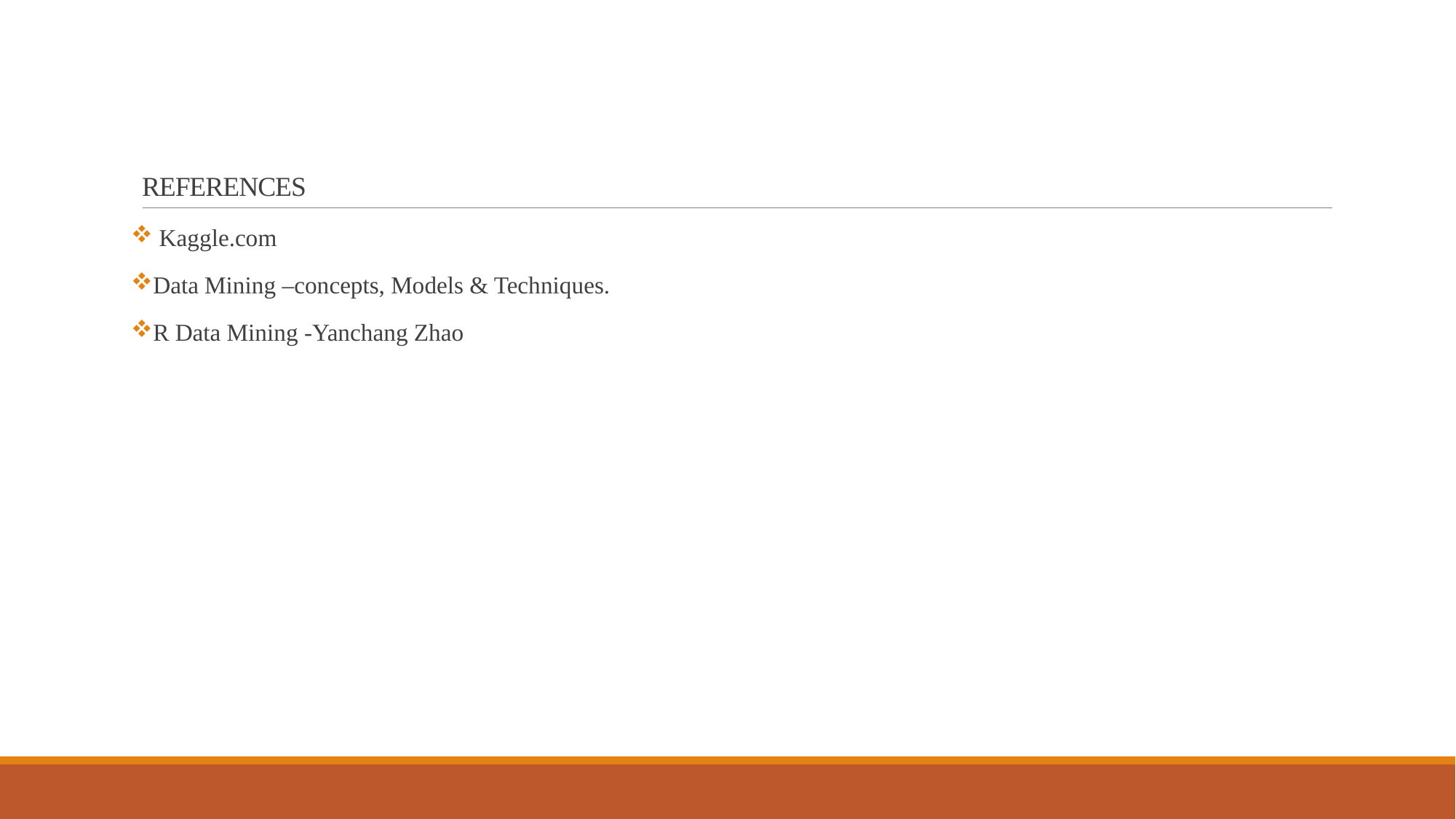

# REFERENCES
 Kaggle.com
Data Mining –concepts, Models & Techniques.
R Data Mining -Yanchang Zhao